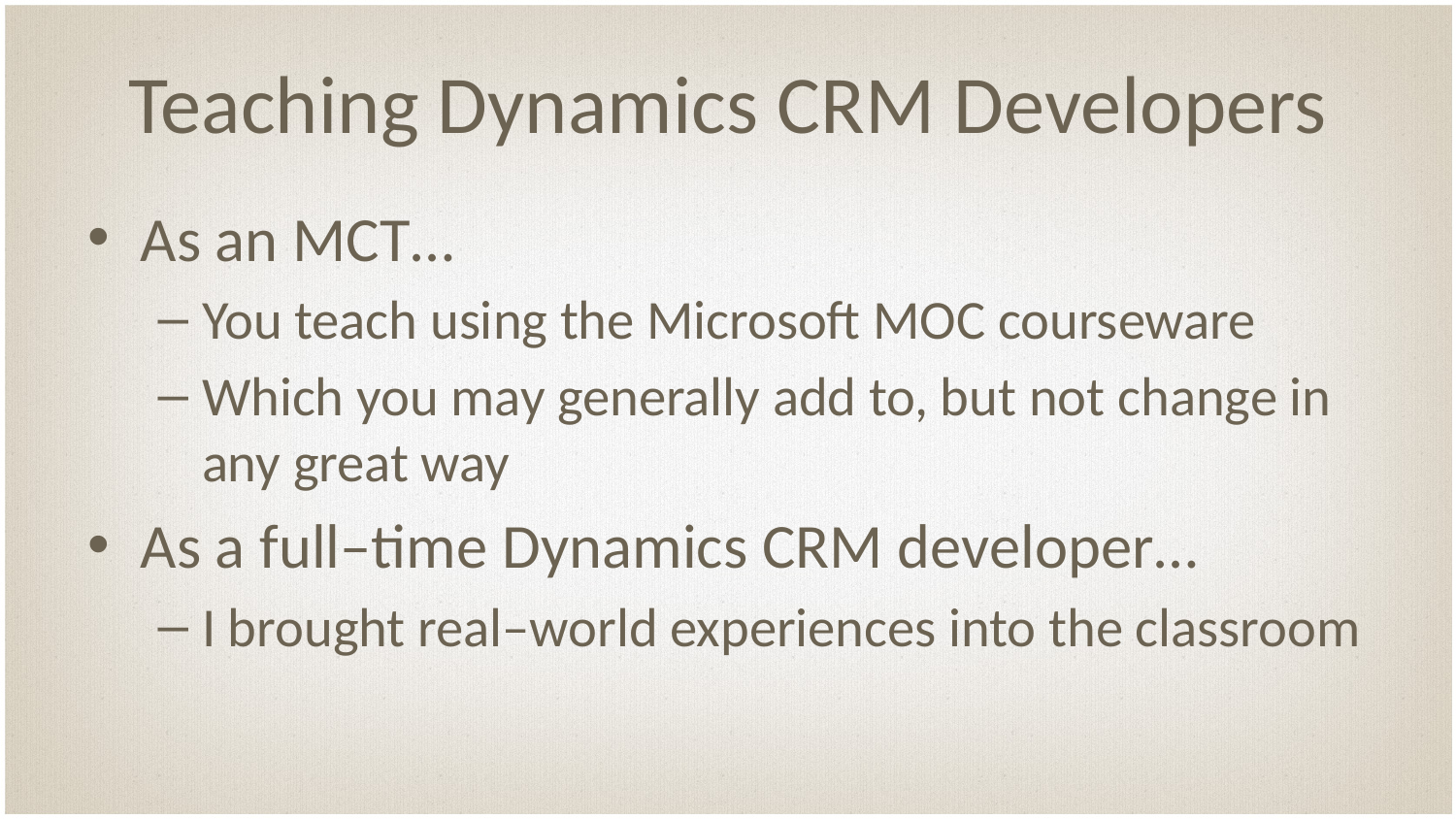

# Teaching Dynamics CRM Developers
As an MCT…
You teach using the Microsoft MOC courseware
Which you may generally add to, but not change in any great way
As a full–time Dynamics CRM developer…
I brought real–world experiences into the classroom